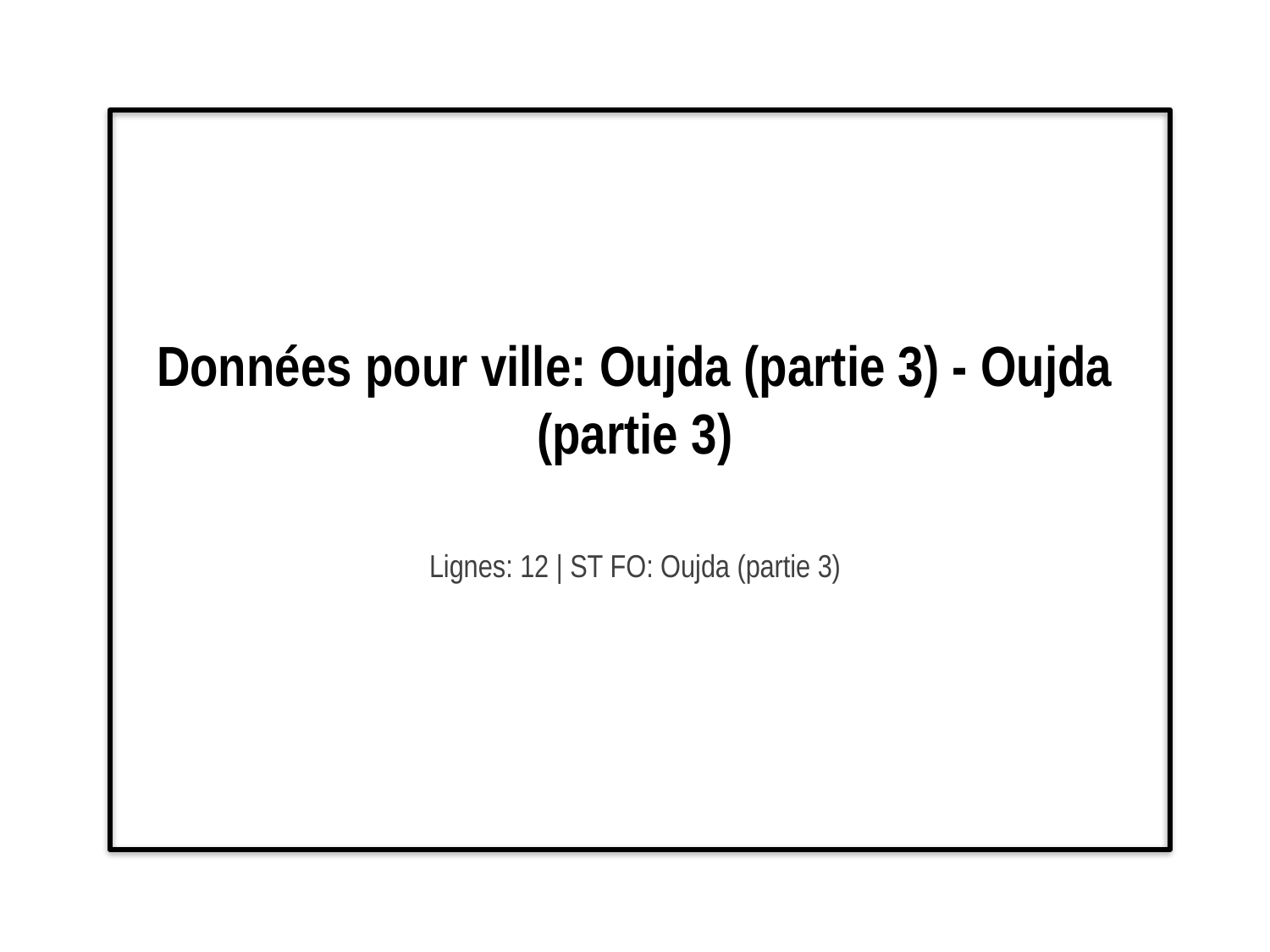

# Données pour ville: Oujda (partie 3) - Oujda (partie 3)
Lignes: 12 | ST FO: Oujda (partie 3)